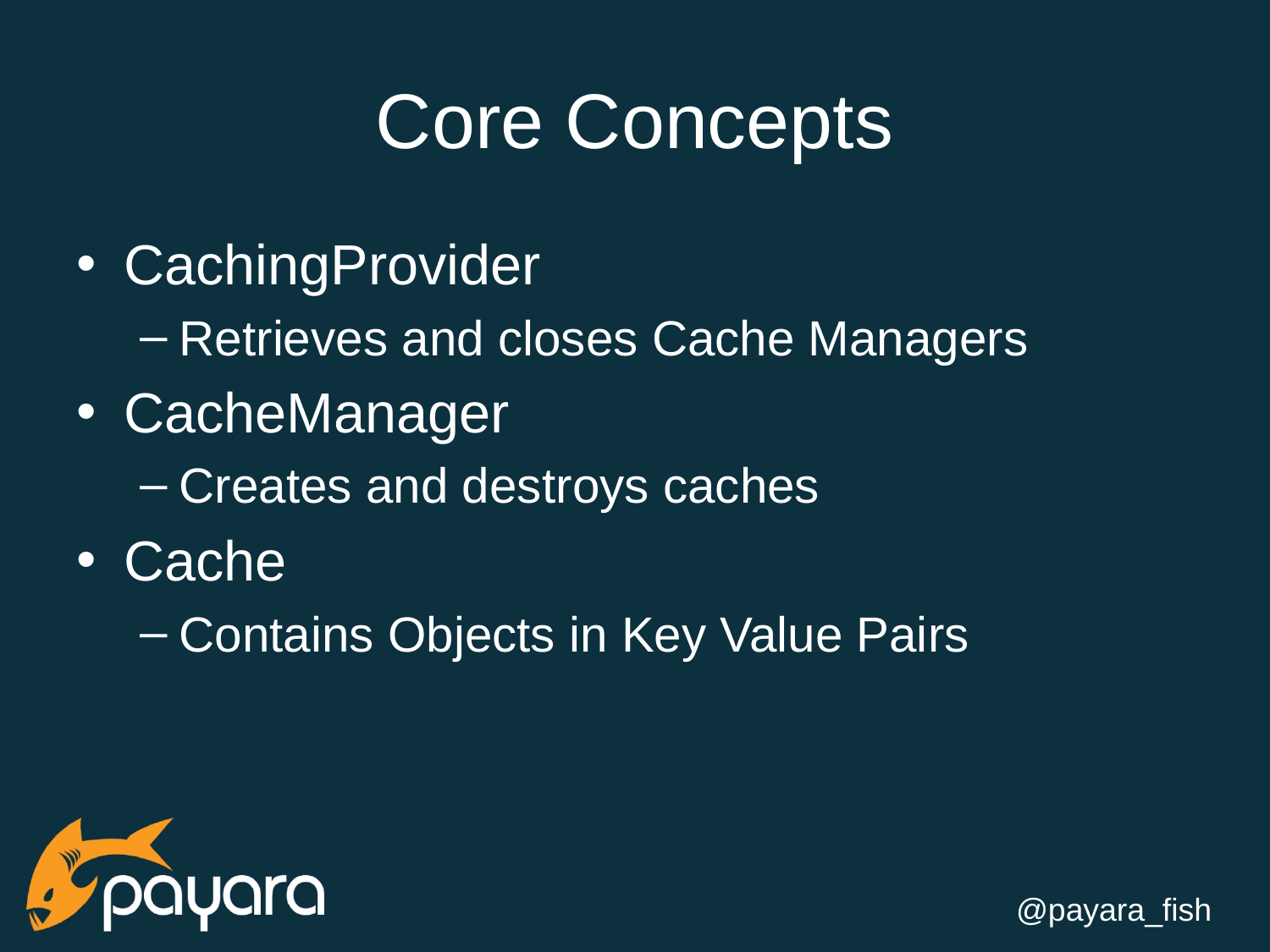

# Core Concepts
CachingProvider
Retrieves and closes Cache Managers
CacheManager
Creates and destroys caches
Cache
Contains Objects in Key Value Pairs